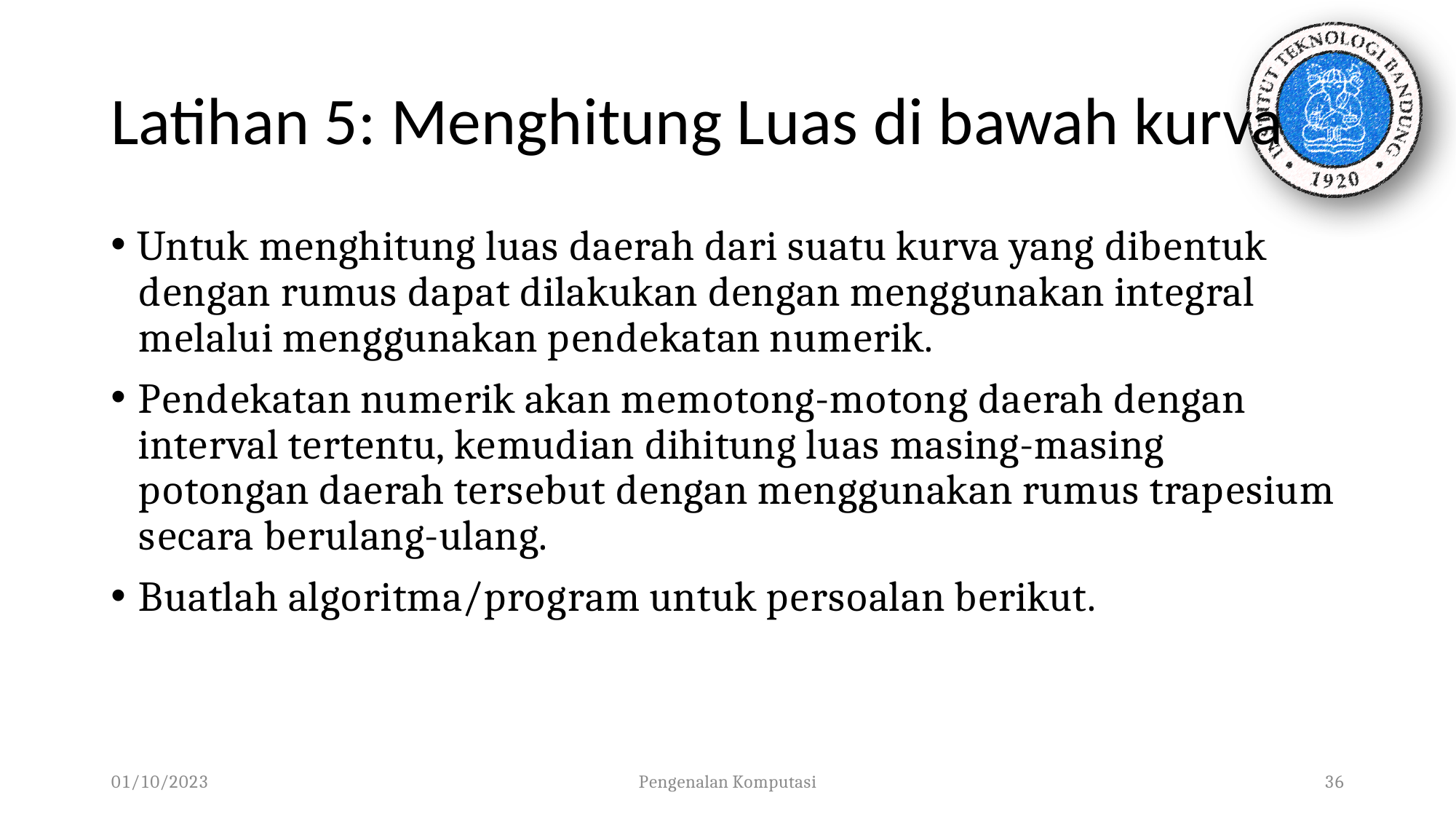

# Latihan 5: Menghitung Luas di bawah kurva
Untuk menghitung luas daerah dari suatu kurva yang dibentuk dengan rumus dapat dilakukan dengan menggunakan integral melalui menggunakan pendekatan numerik.
Pendekatan numerik akan memotong-motong daerah dengan interval tertentu, kemudian dihitung luas masing-masing potongan daerah tersebut dengan menggunakan rumus trapesium secara berulang-ulang.
Buatlah algoritma/program untuk persoalan berikut.

01/10/2023
Pengenalan Komputasi
36